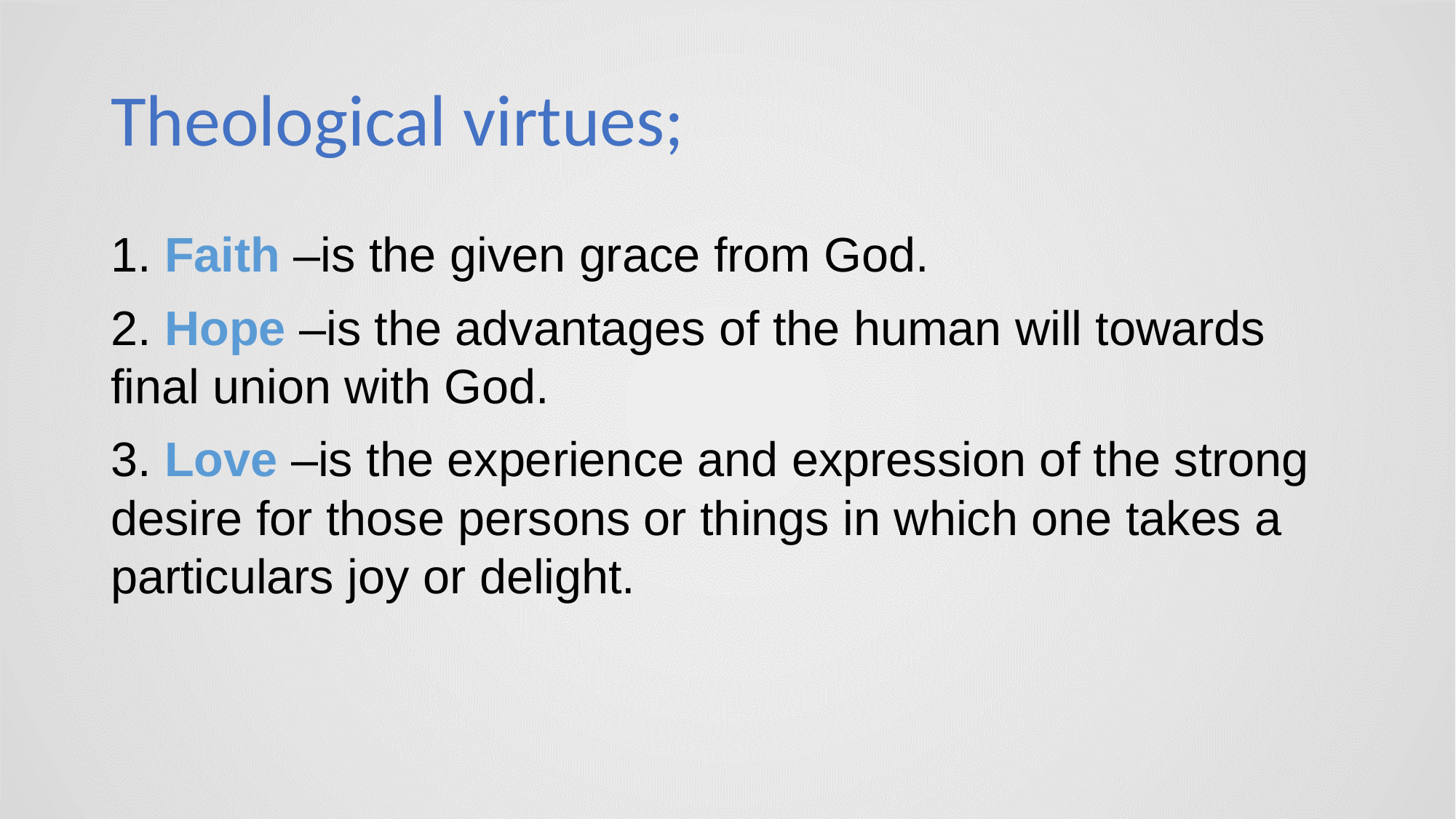

# Theological virtues;
1. Faith –is the given grace from God.
2. Hope –is the advantages of the human will towards final union with God.
3. Love –is the experience and expression of the strong desire for those persons or things in which one takes a particulars joy or delight.